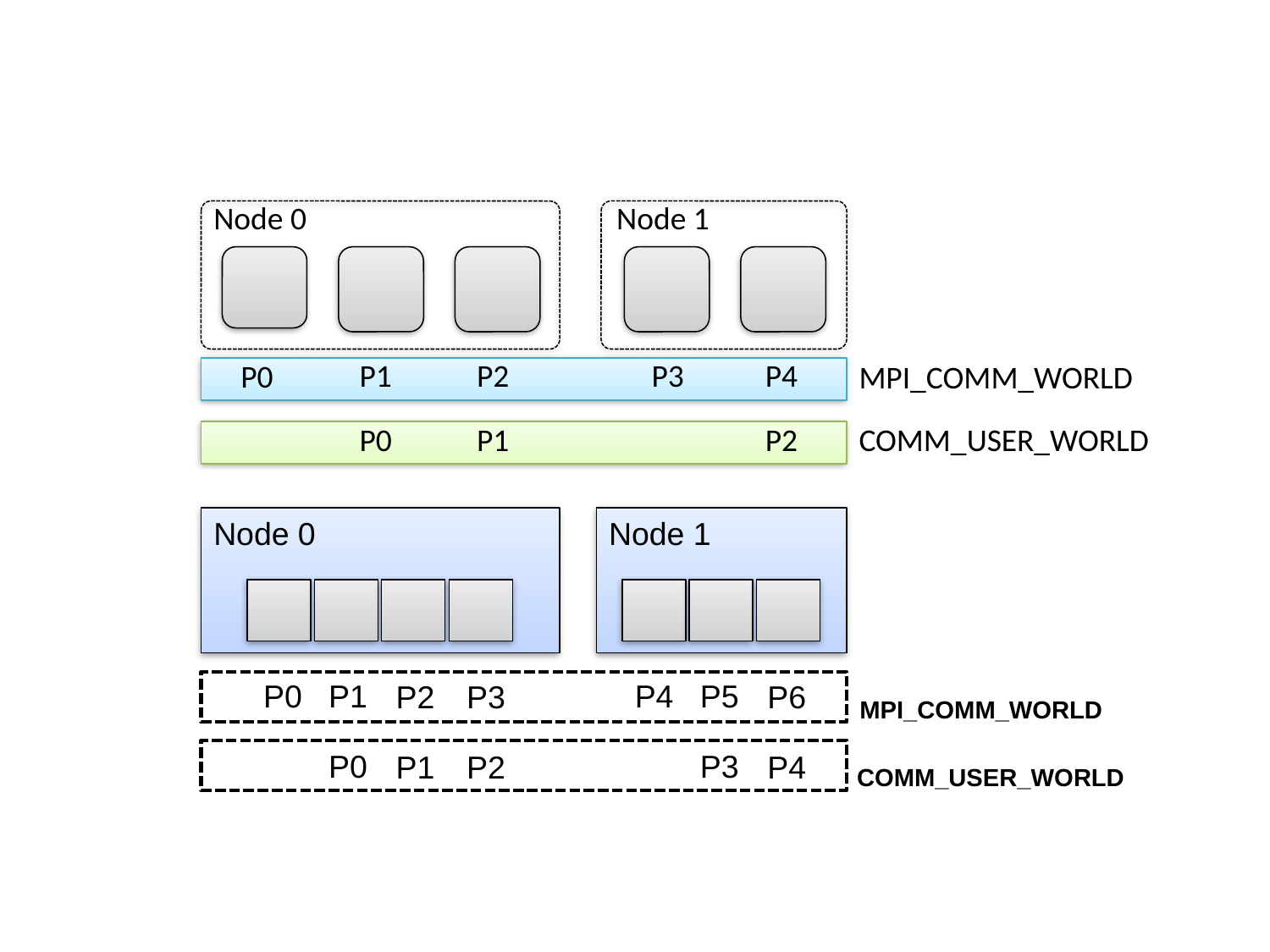

Node 0
Node 1

P2
P3
P4
P1
P0
MPI_COMM_WORLD

P1
P2
P0
COMM_USER_WORLD

Node 0
Node 1

P0
P1
P4
P5
P2
P3
P6

MPI_COMM_WORLD

P0
P3
P1
P2
P4
COMM_USER_WORLD